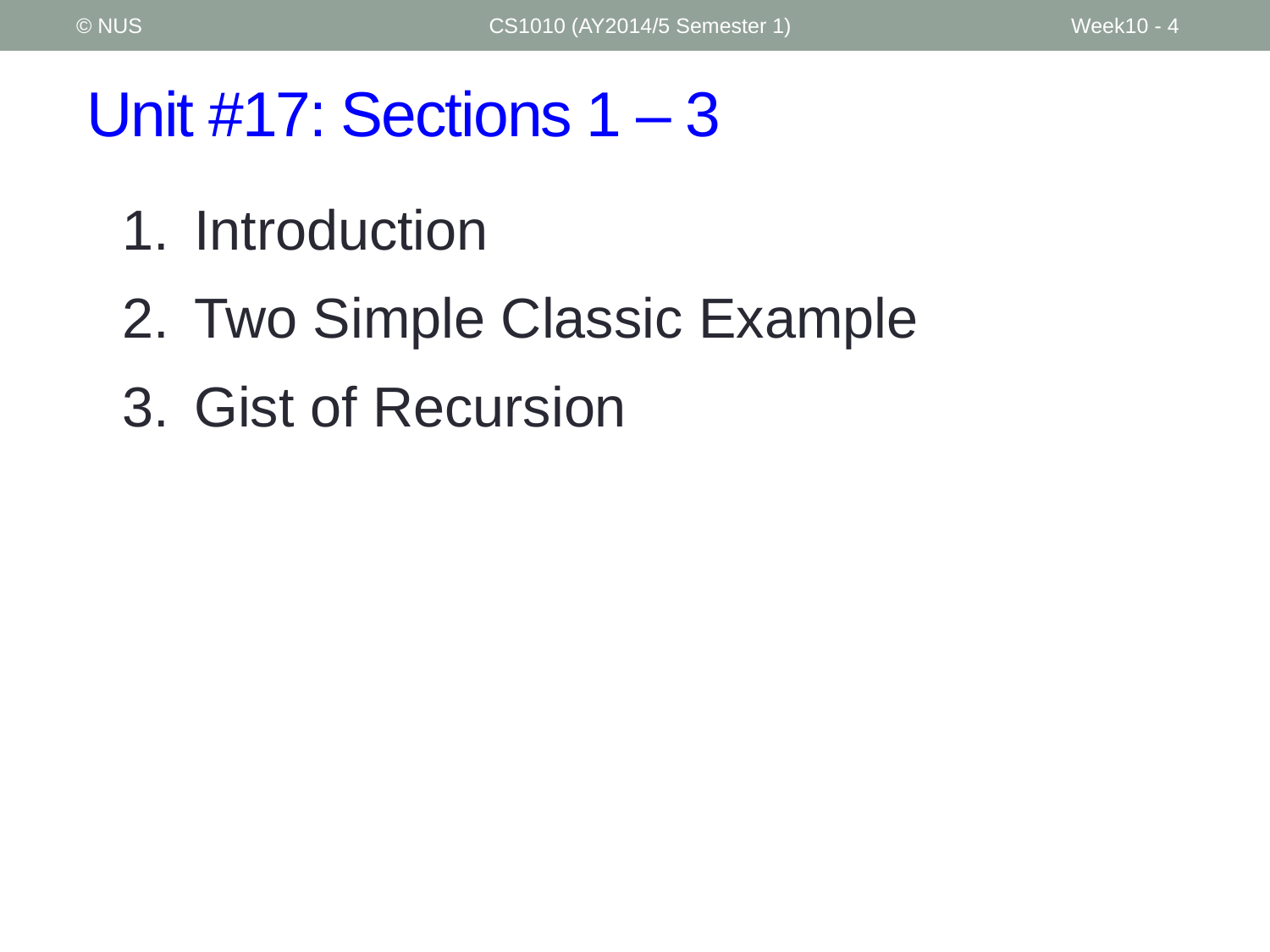

© NUS
CS1010 (AY2014/5 Semester 1)
Week10 - 4
# Unit #17: Sections 1 – 3
Introduction
Two Simple Classic Example
Gist of Recursion